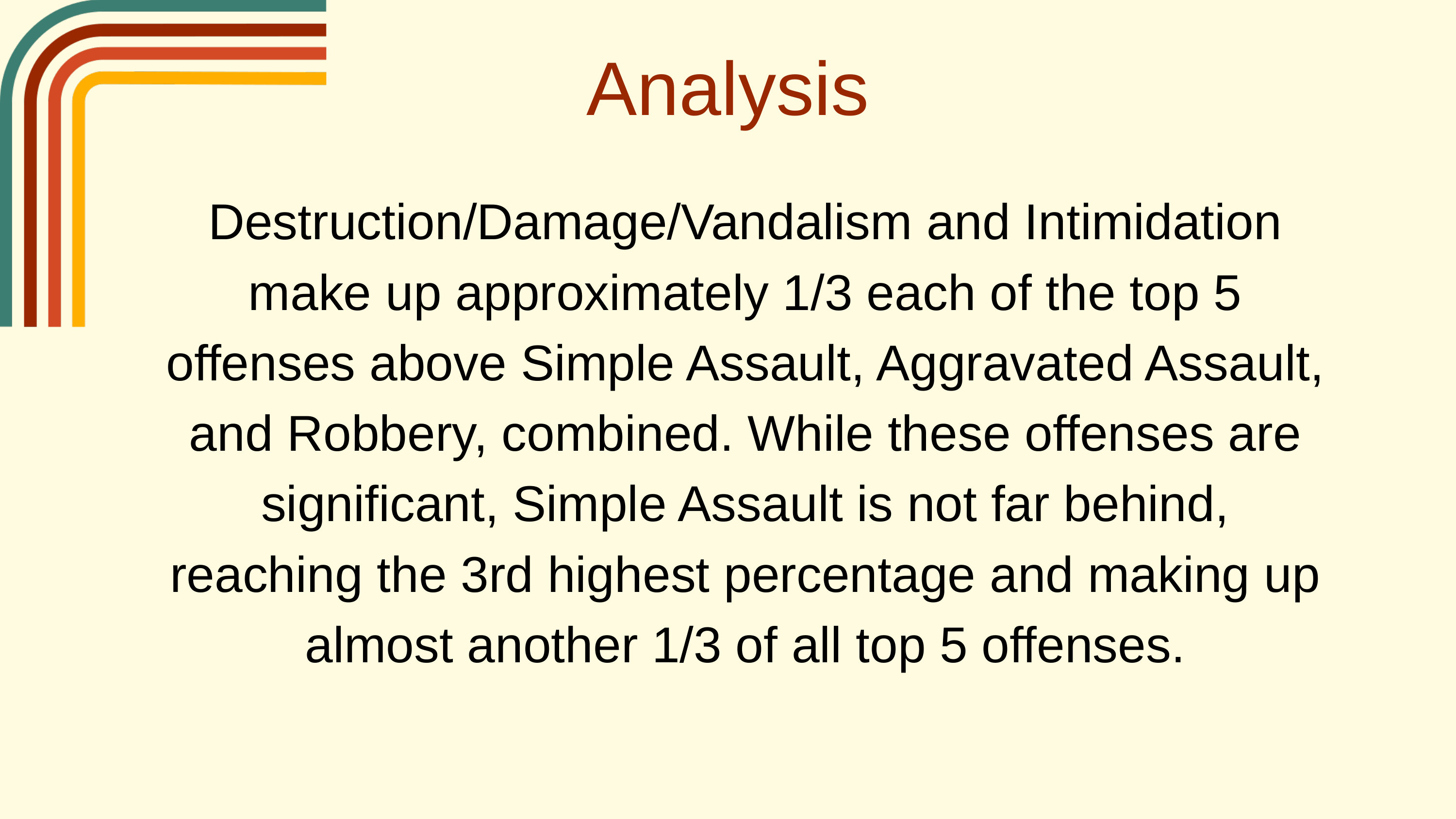

Analysis
Destruction/Damage/Vandalism and Intimidation make up approximately 1/3 each of the top 5 offenses above Simple Assault, Aggravated Assault, and Robbery, combined. While these offenses are significant, Simple Assault is not far behind, reaching the 3rd highest percentage and making up almost another 1/3 of all top 5 offenses.